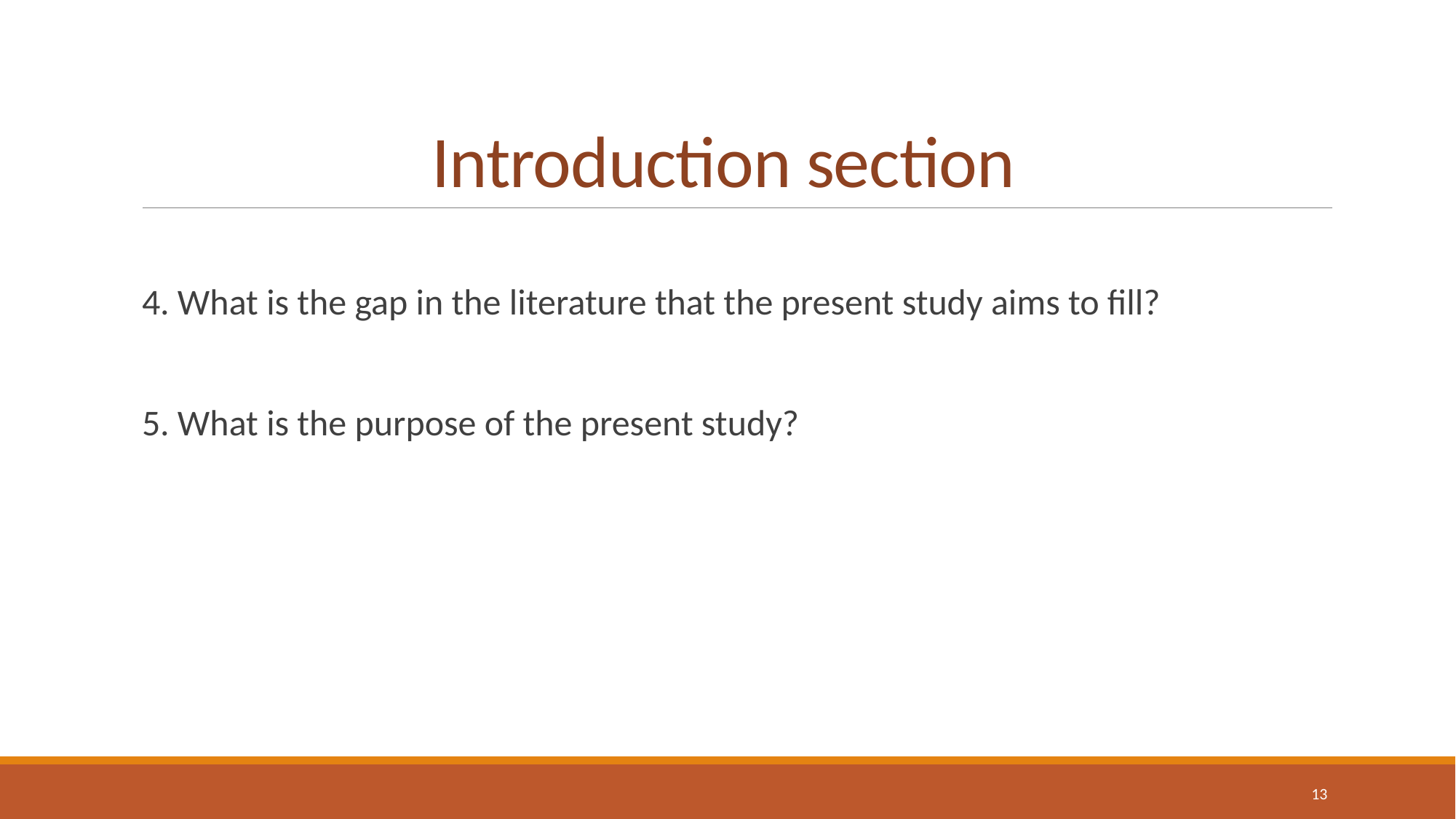

# Introduction section

4. What is the gap in the literature that the present study aims to fill?

5. What is the purpose of the present study?
13